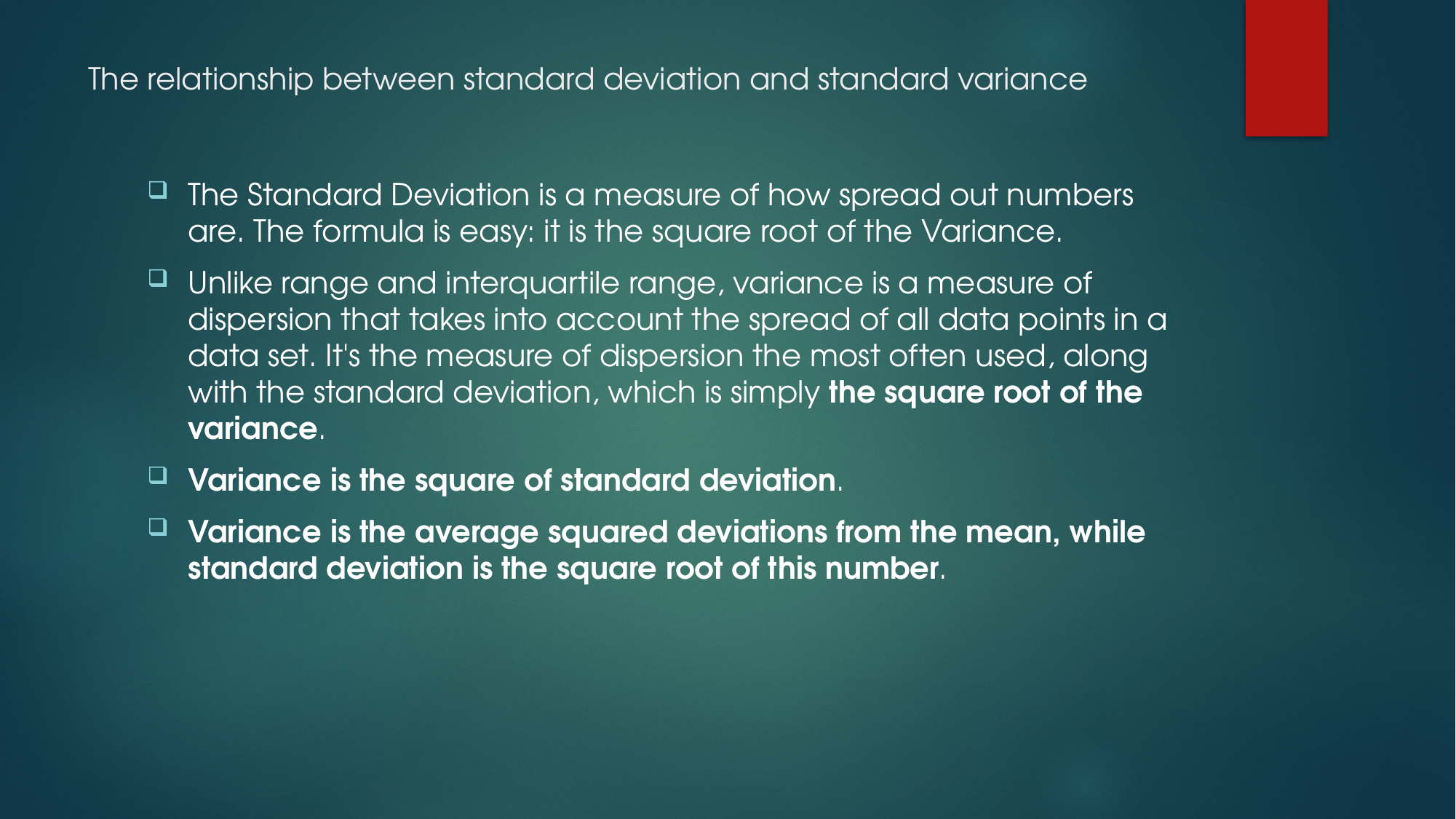

# The relationship between standard deviation and standard variance
The Standard Deviation is a measure of how spread out numbers are. The formula is easy: it is the square root of the Variance.
Unlike range and interquartile range, variance is a measure of dispersion that takes into account the spread of all data points in a data set. It's the measure of dispersion the most often used, along with the standard deviation, which is simply the square root of the variance.
Variance is the square of standard deviation.
Variance is the average squared deviations from the mean, while standard deviation is the square root of this number.